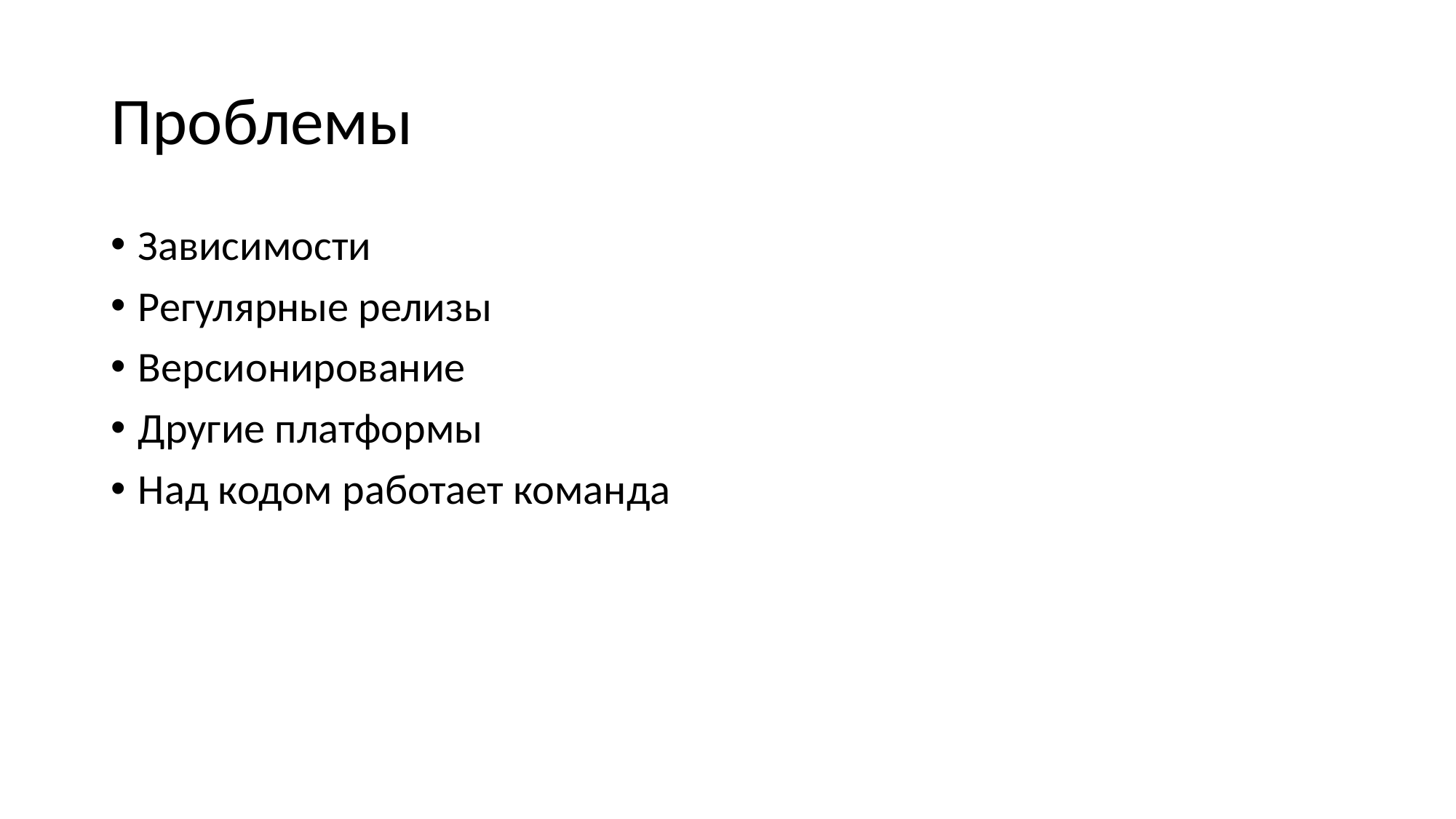

# Проблемы
Зависимости
Регулярные релизы
Версионирование
Другие платформы
Над кодом работает команда